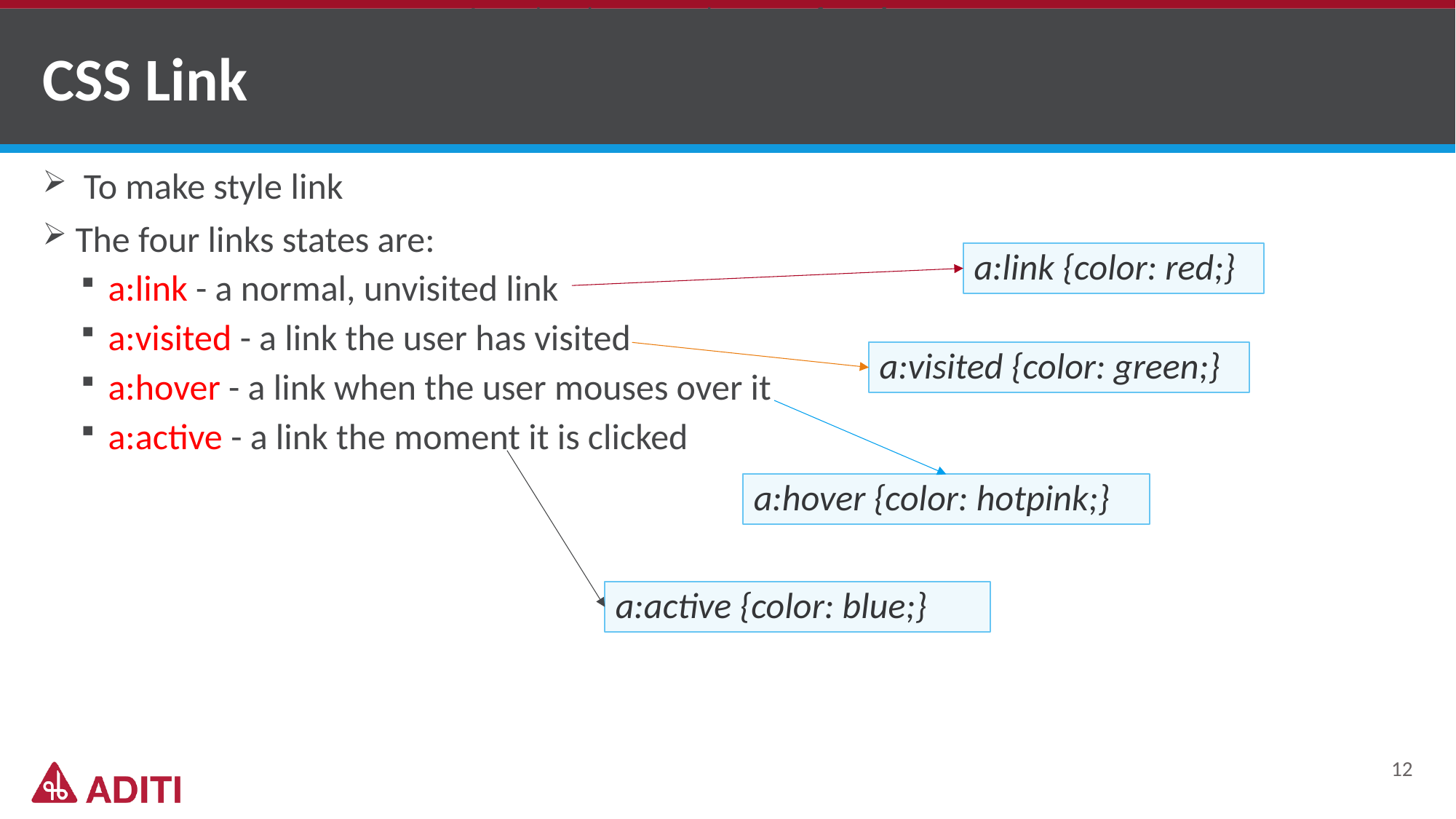

A markup language is a set of markup tags
# CSS Link

A markup language is a set of markup tags
 To make style link
The four links states are:
a:link - a normal, unvisited link
a:visited - a link the user has visited
a:hover - a link when the user mouses over it
a:active - a link the moment it is clicked
a:link {color: red;}
a:visited {color: green;}
a:hover {color: hotpink;}
a:active {color: blue;}
12